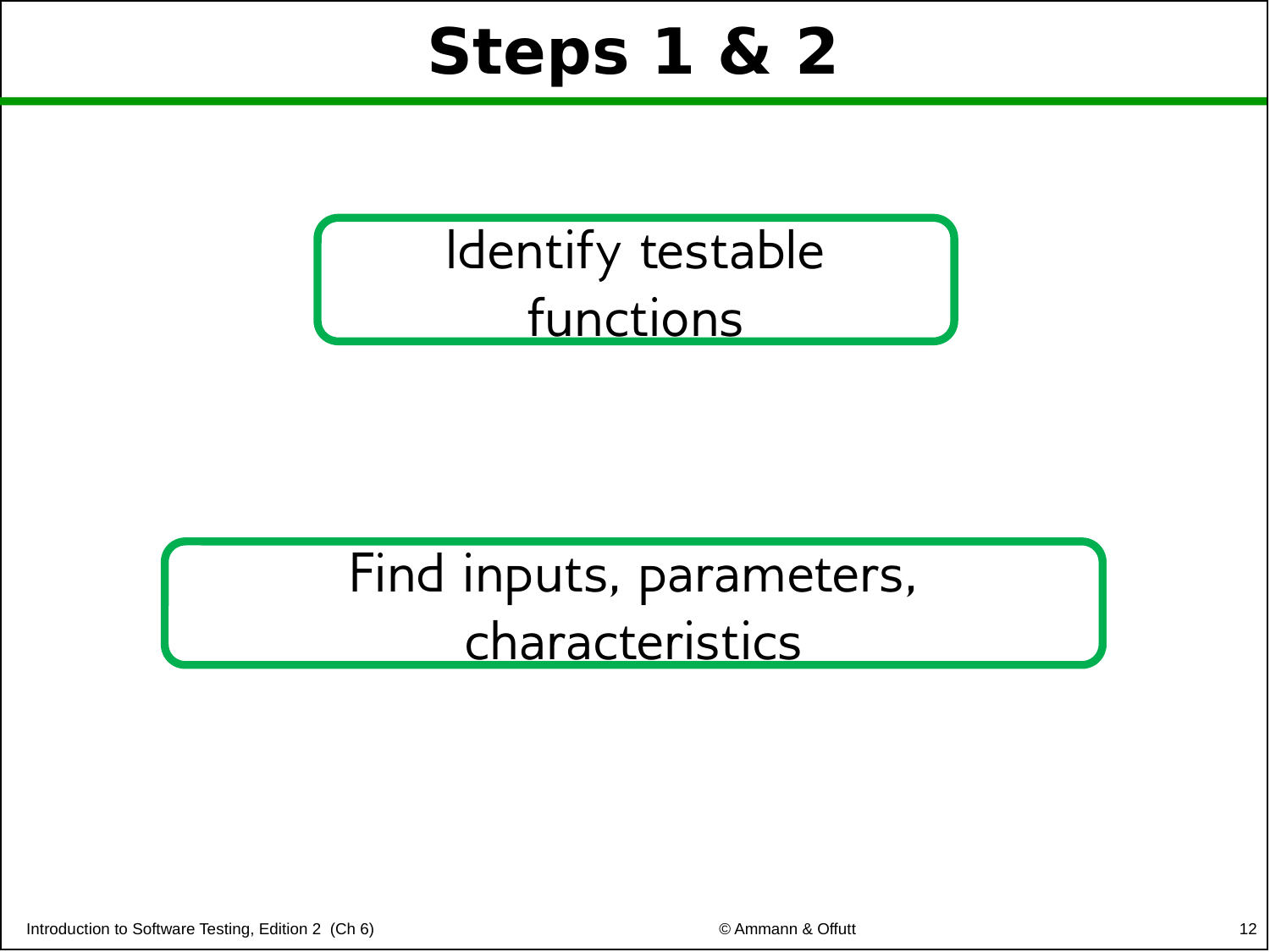

# Steps 1 & 2
Identify testable functions
Find inputs, parameters, characteristics
12
© Ammann & Offutt
Introduction to Software Testing, Edition 2  (Ch 6)